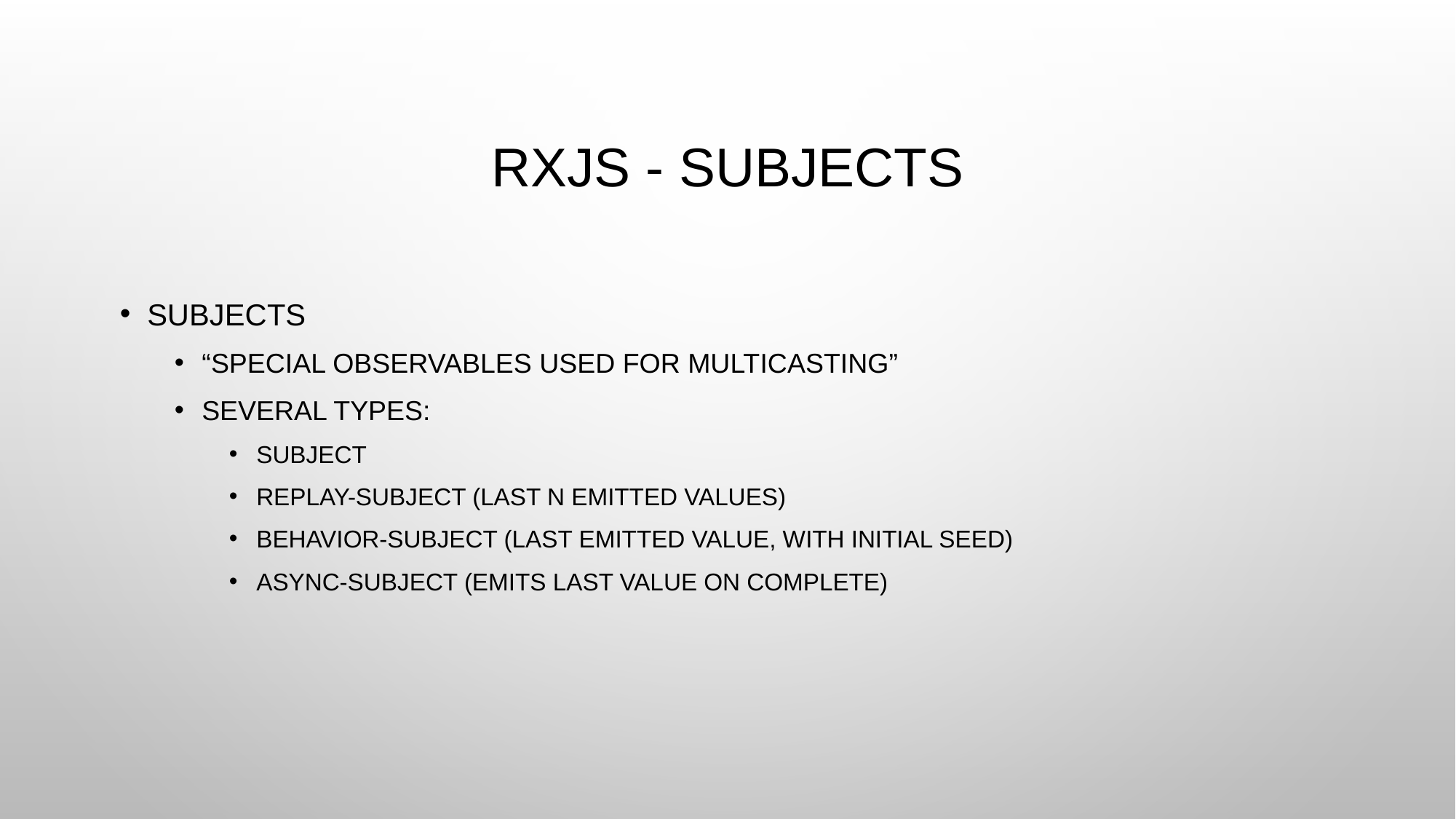

# RxJS - Subjects
Subjects
“Special observables used for multicasting”
Several types:
Subject
Replay-Subject (last N emitted values)
Behavior-Subject (last emitted value, with initial seed)
Async-Subject (emits last value on complete)